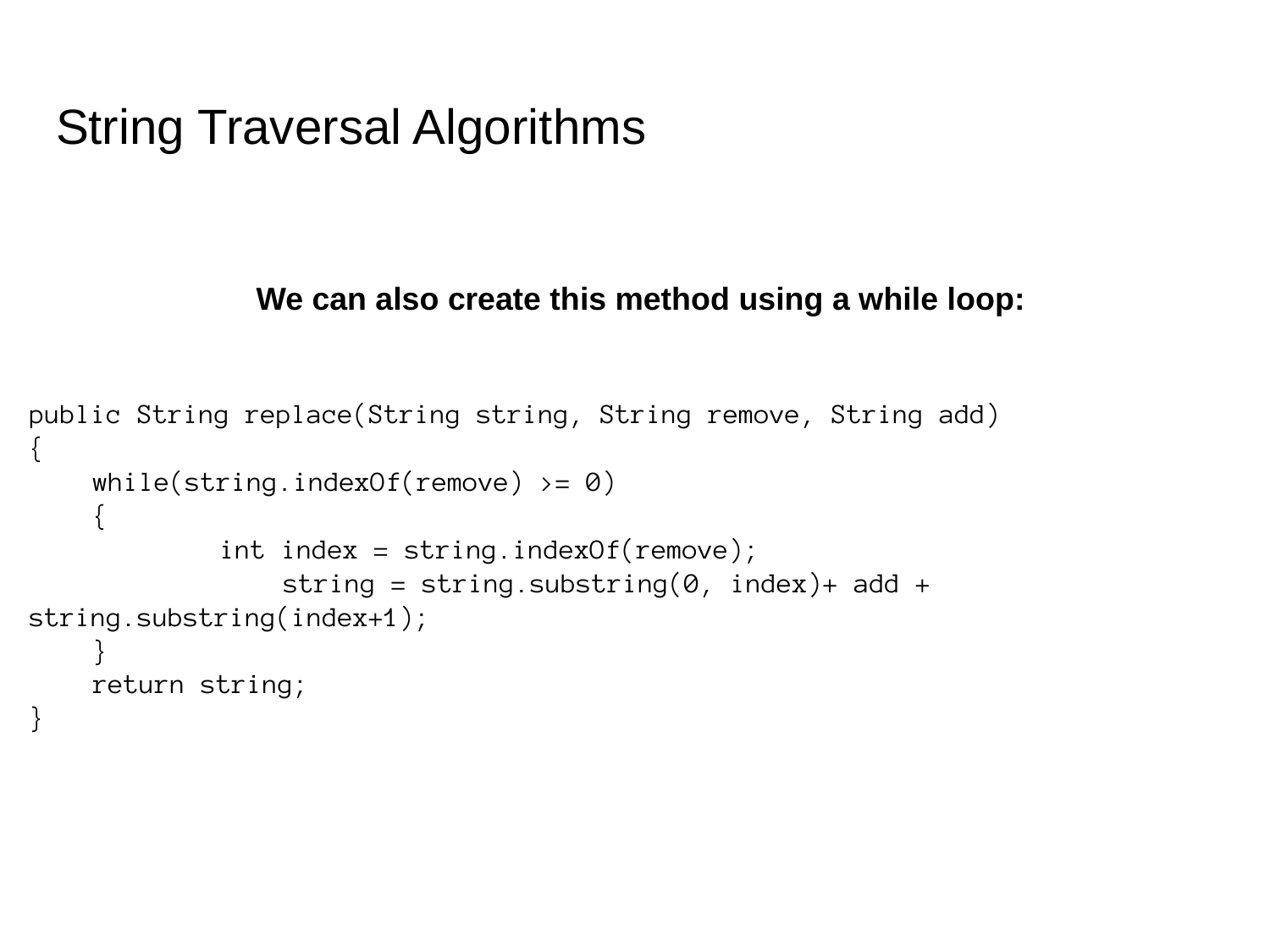

# String Traversal Algorithms
We can also create this method using a while loop:

public String replace(String string, String remove, String add)
{
while(string.indexOf(remove) >= 0)
{
	int index = string.indexOf(remove);
   		string = string.substring(0, index)+ add + string.substring(index+1);
}
return string;
}